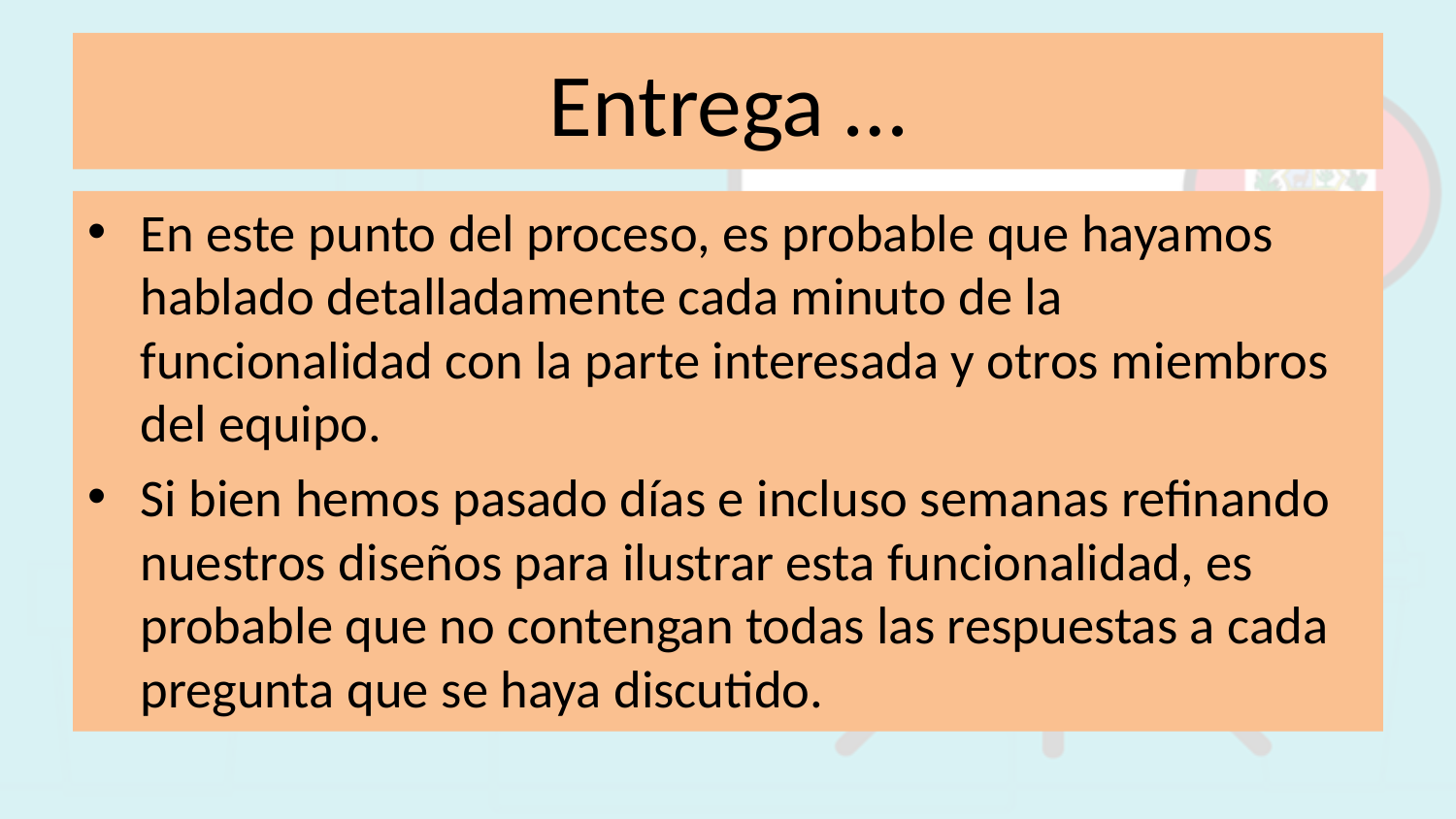

# Entrega …
En este punto del proceso, es probable que hayamos hablado detalladamente cada minuto de la funcionalidad con la parte interesada y otros miembros del equipo.
Si bien hemos pasado días e incluso semanas refinando nuestros diseños para ilustrar esta funcionalidad, es probable que no contengan todas las respuestas a cada pregunta que se haya discutido.